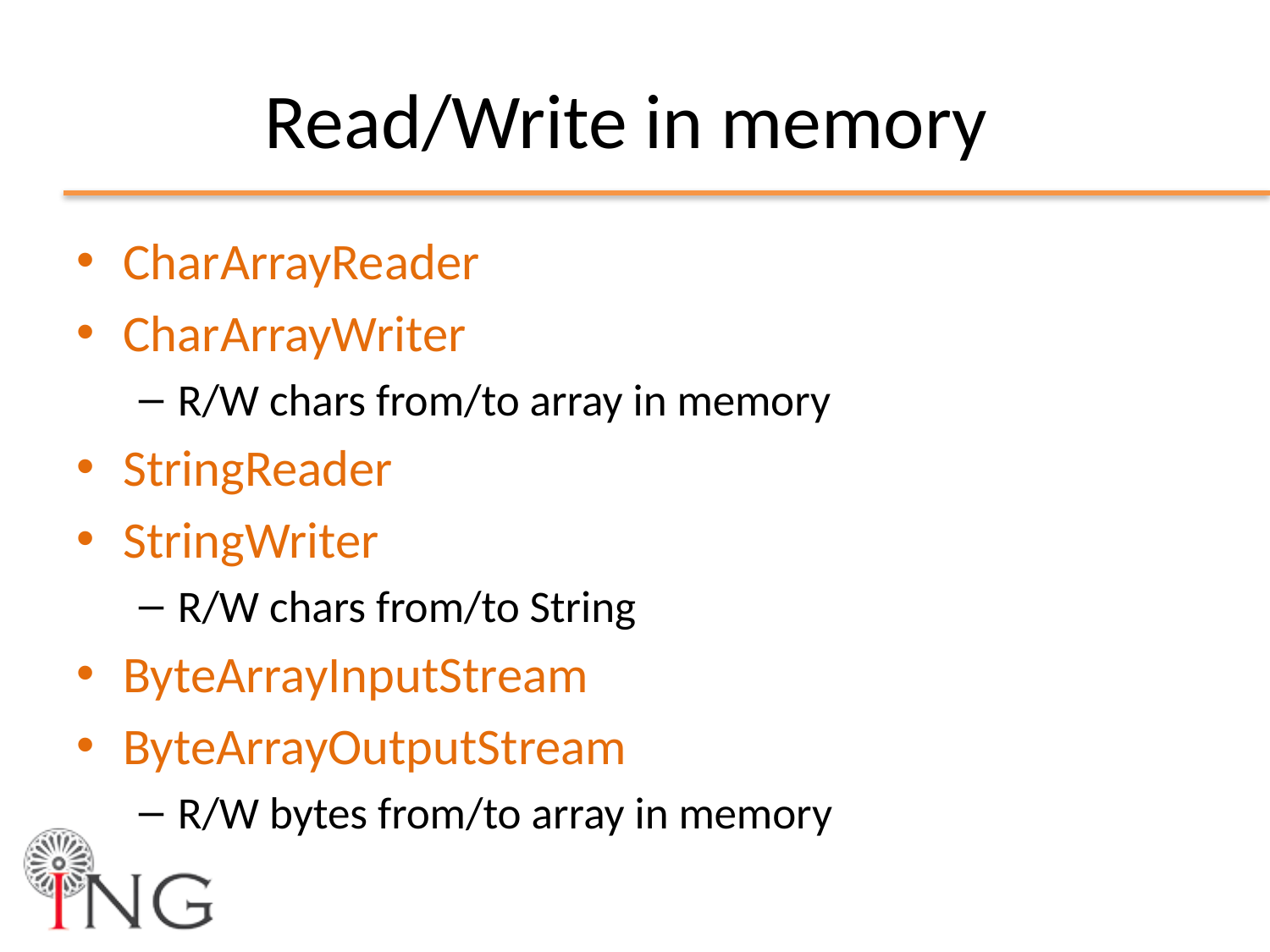

# Read/Write in memory
CharArrayReader
CharArrayWriter
R/W chars from/to array in memory
StringReader
StringWriter
R/W chars from/to String
ByteArrayInputStream
ByteArrayOutputStream
R/W bytes from/to array in memory